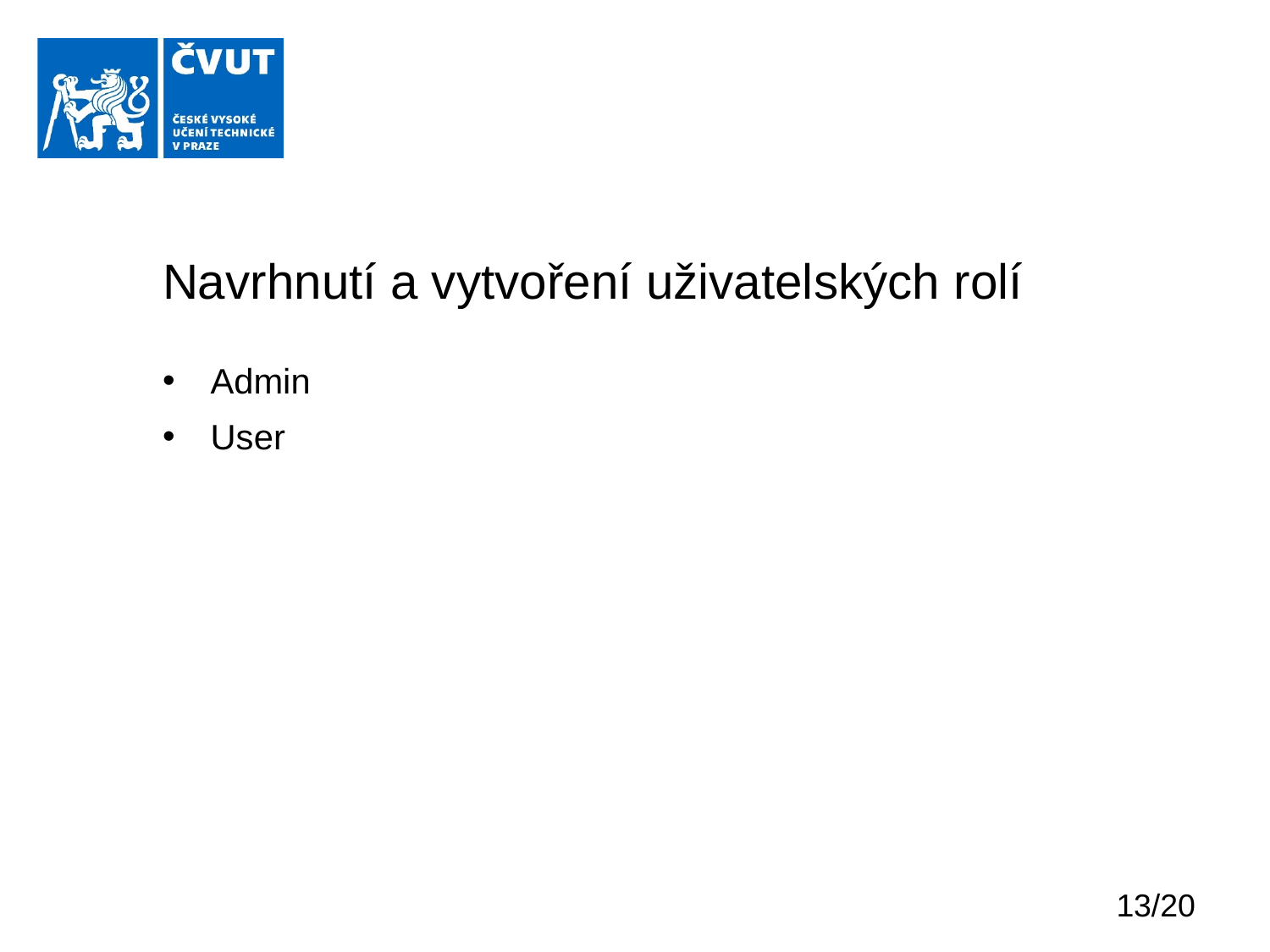

# Navrhnutí a vytvoření uživatelských rolí
Admin
User